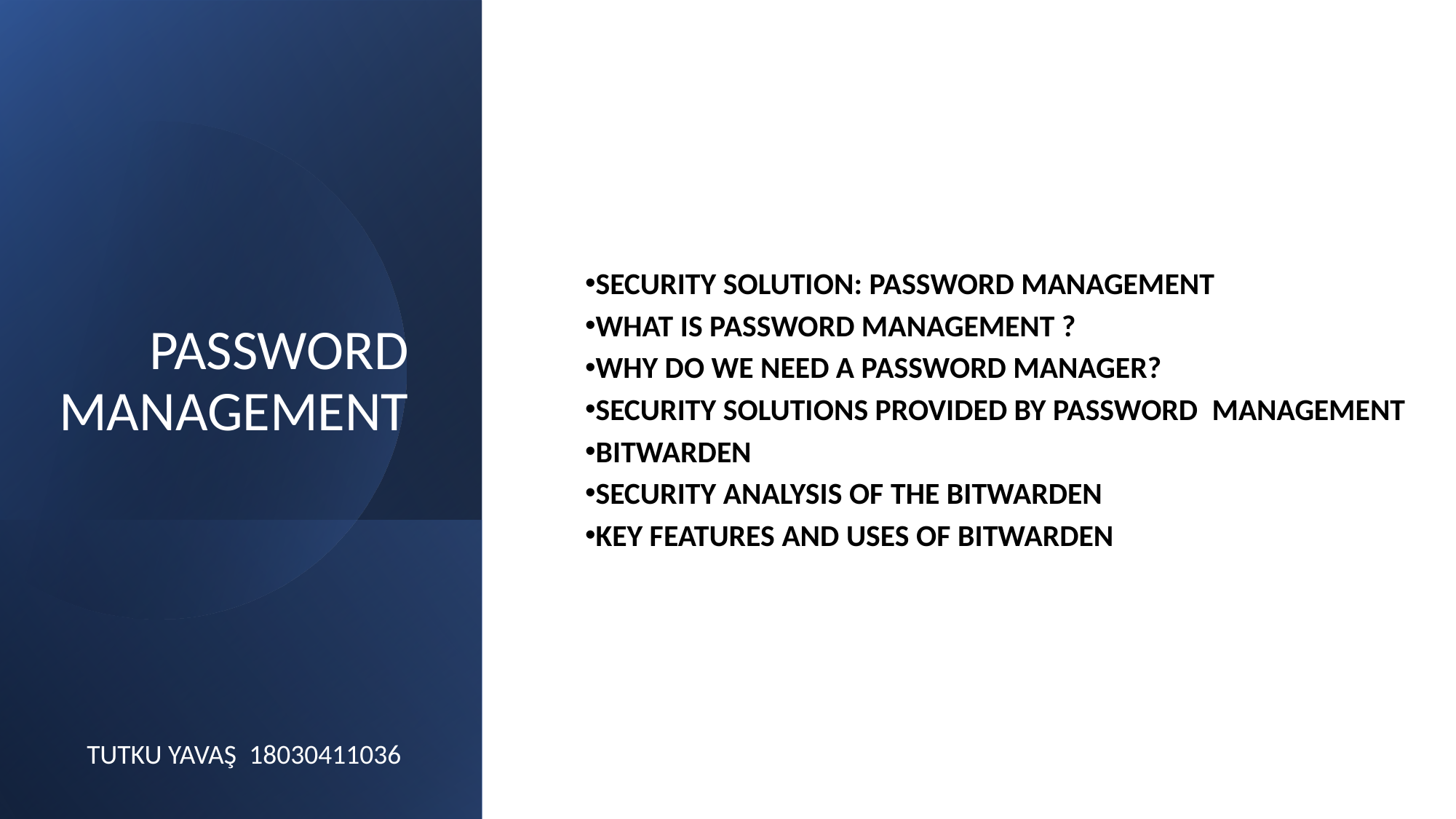

SECURITY SOLUTION: PASSWORD MANAGEMENT
WHAT IS PASSWORD MANAGEMENT ?
WHY DO WE NEED A PASSWORD MANAGER?
SECURITY SOLUTIONS PROVIDED BY PASSWORD  MANAGEMENT
BITWARDEN
SECURITY ANALYSIS OF THE BITWARDEN
KEY FEATURES AND USES OF BITWARDEN

# PASSWORD MANAGEMENT

TUTKU YAVAŞ  18030411036